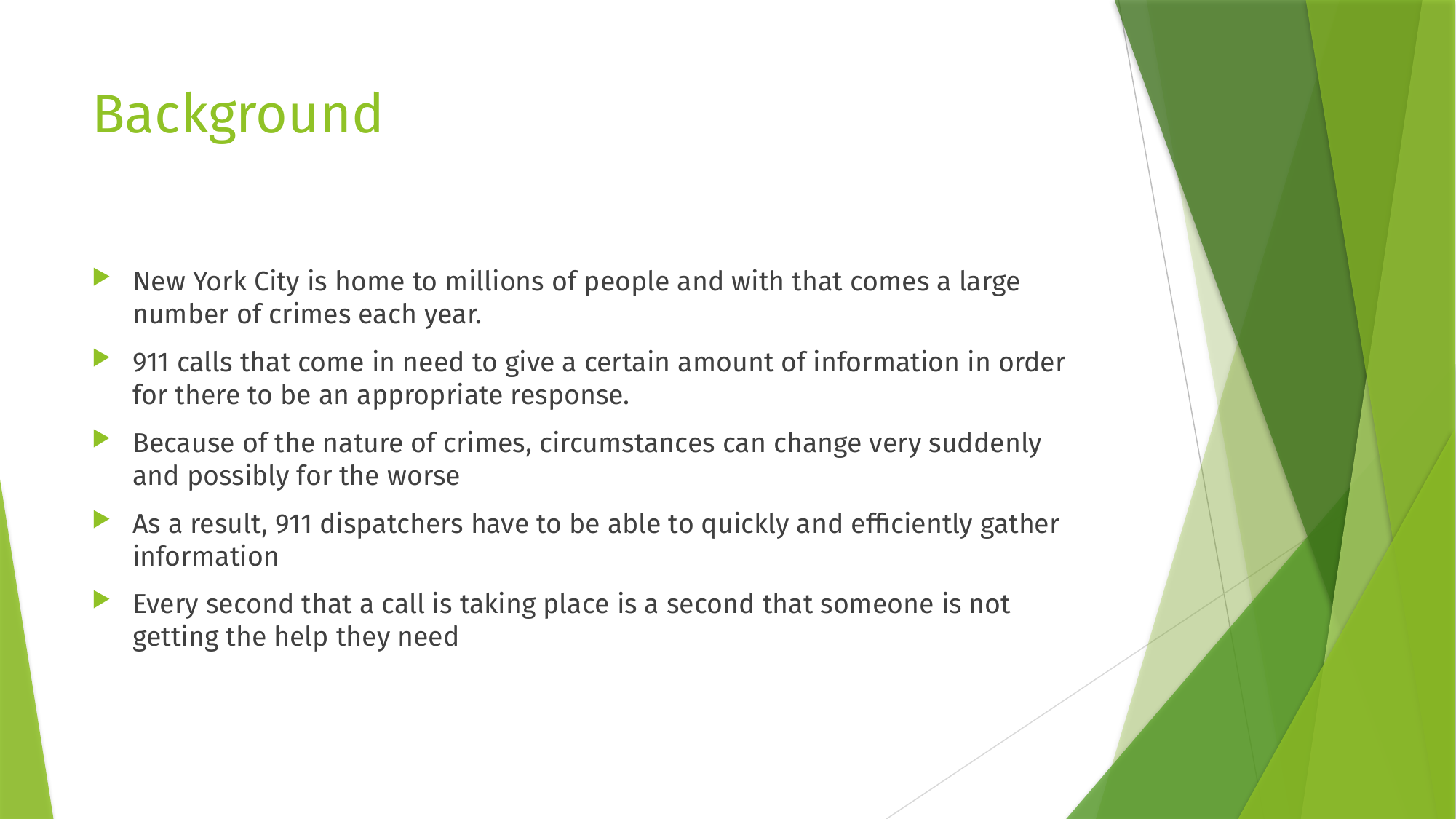

# Background
New York City is home to millions of people and with that comes a large number of crimes each year.
911 calls that come in need to give a certain amount of information in order for there to be an appropriate response.
Because of the nature of crimes, circumstances can change very suddenly and possibly for the worse
As a result, 911 dispatchers have to be able to quickly and efficiently gather information
Every second that a call is taking place is a second that someone is not getting the help they need